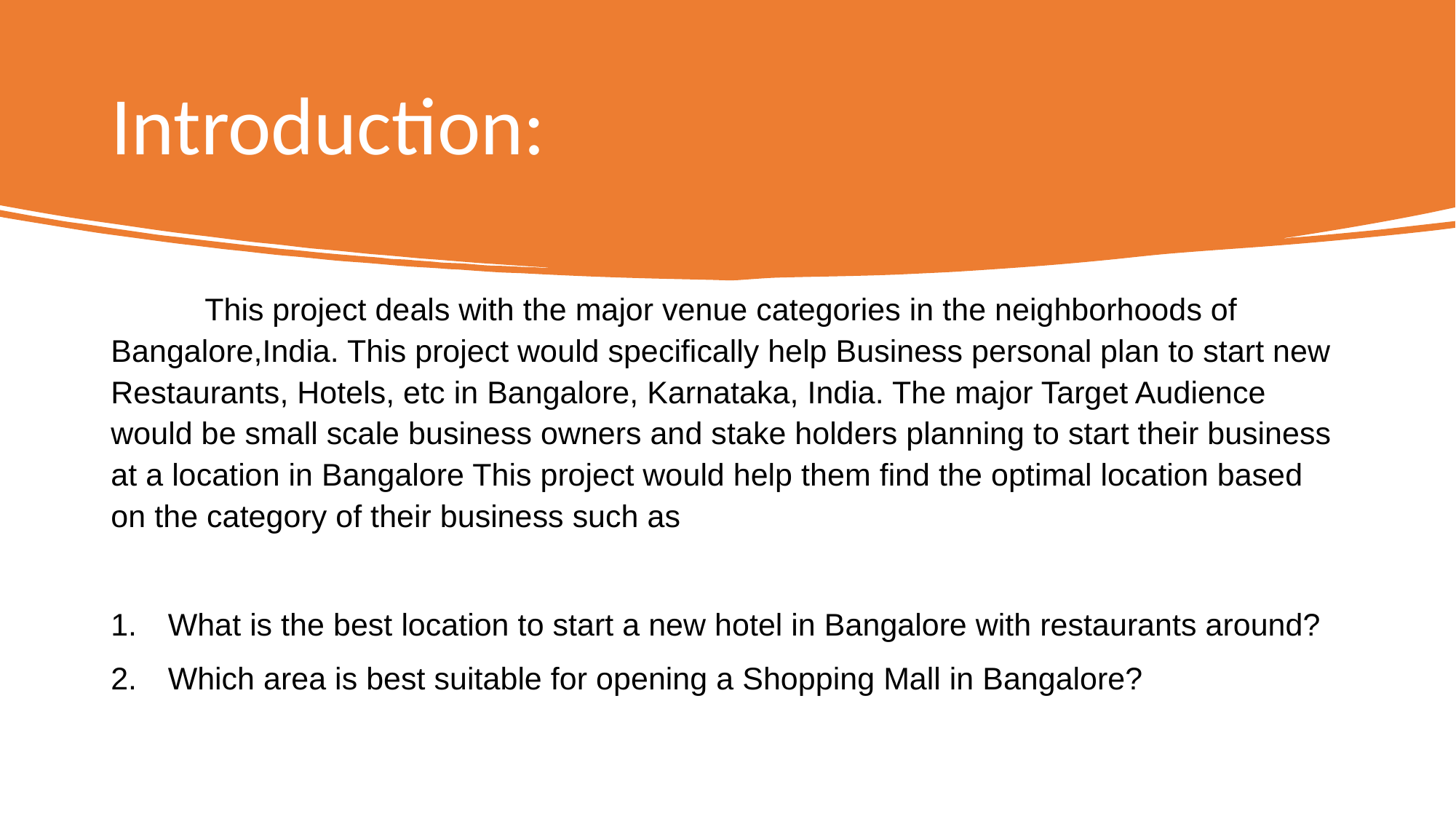

# Introduction:
	This project deals with the major venue categories in the neighborhoods of Bangalore,India. This project would specifically help Business personal plan to start new Restaurants, Hotels, etc in Bangalore, Karnataka, India. The major Target Audience would be small scale business owners and stake holders planning to start their business at a location in Bangalore This project would help them find the optimal location based on the category of their business such as

What is the best location to start a new hotel in Bangalore with restaurants around?
Which area is best suitable for opening a Shopping Mall in Bangalore?